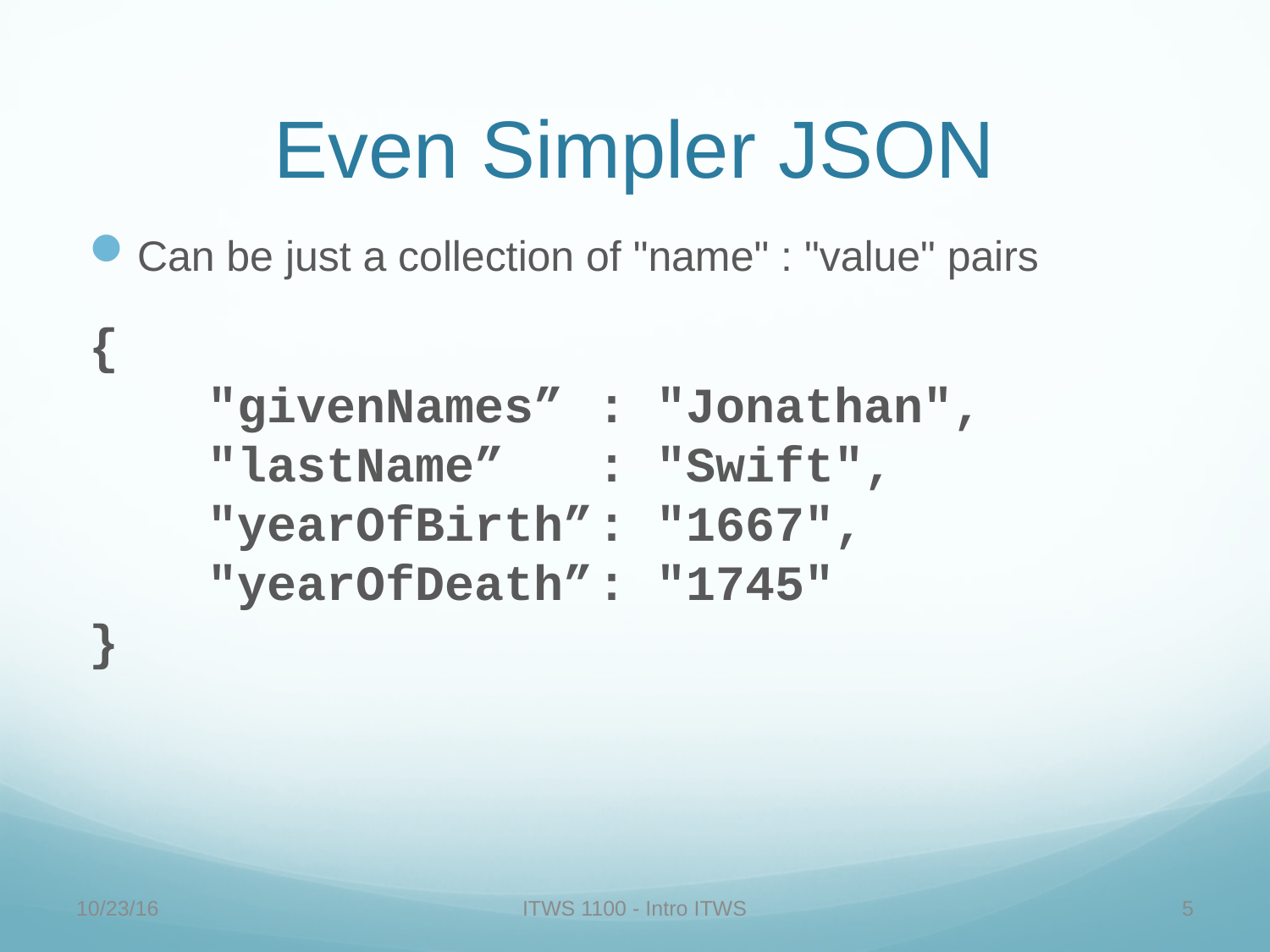

# Even Simpler JSON
Can be just a collection of "name" : "value" pairs
{
    "givenNames”	: "Jonathan",
    "lastName”	: "Swift",
    "yearOfBirth”	: "1667",
    "yearOfDeath”	: "1745"
}
10/23/16
ITWS 1100 - Intro ITWS
5